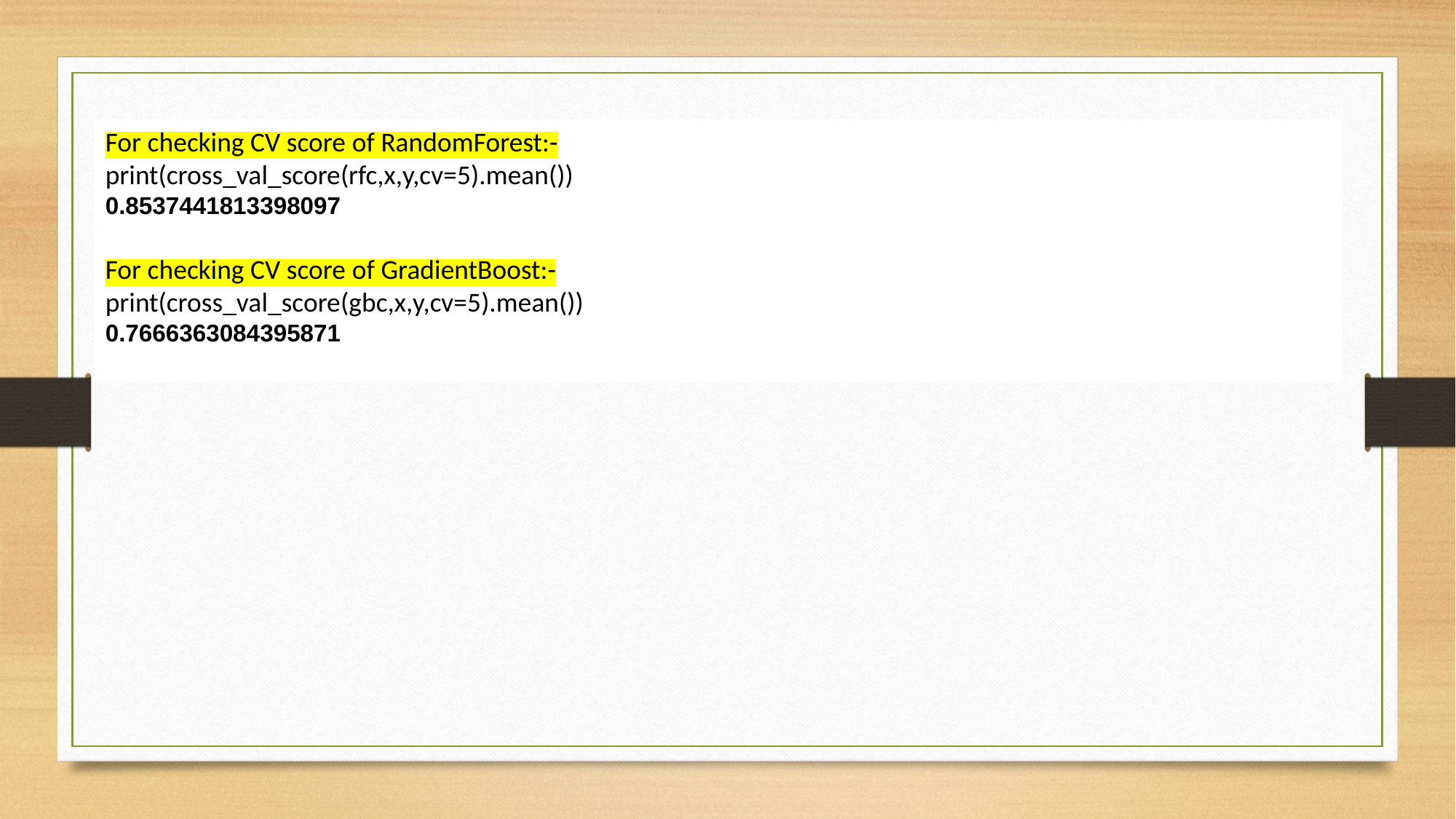

For checking CV score of RandomForest:-
print(cross_val_score(rfc,x,y,cv=5).mean())
0.8537441813398097

For checking CV score of GradientBoost:-
print(cross_val_score(gbc,x,y,cv=5).mean())
0.7666363084395871